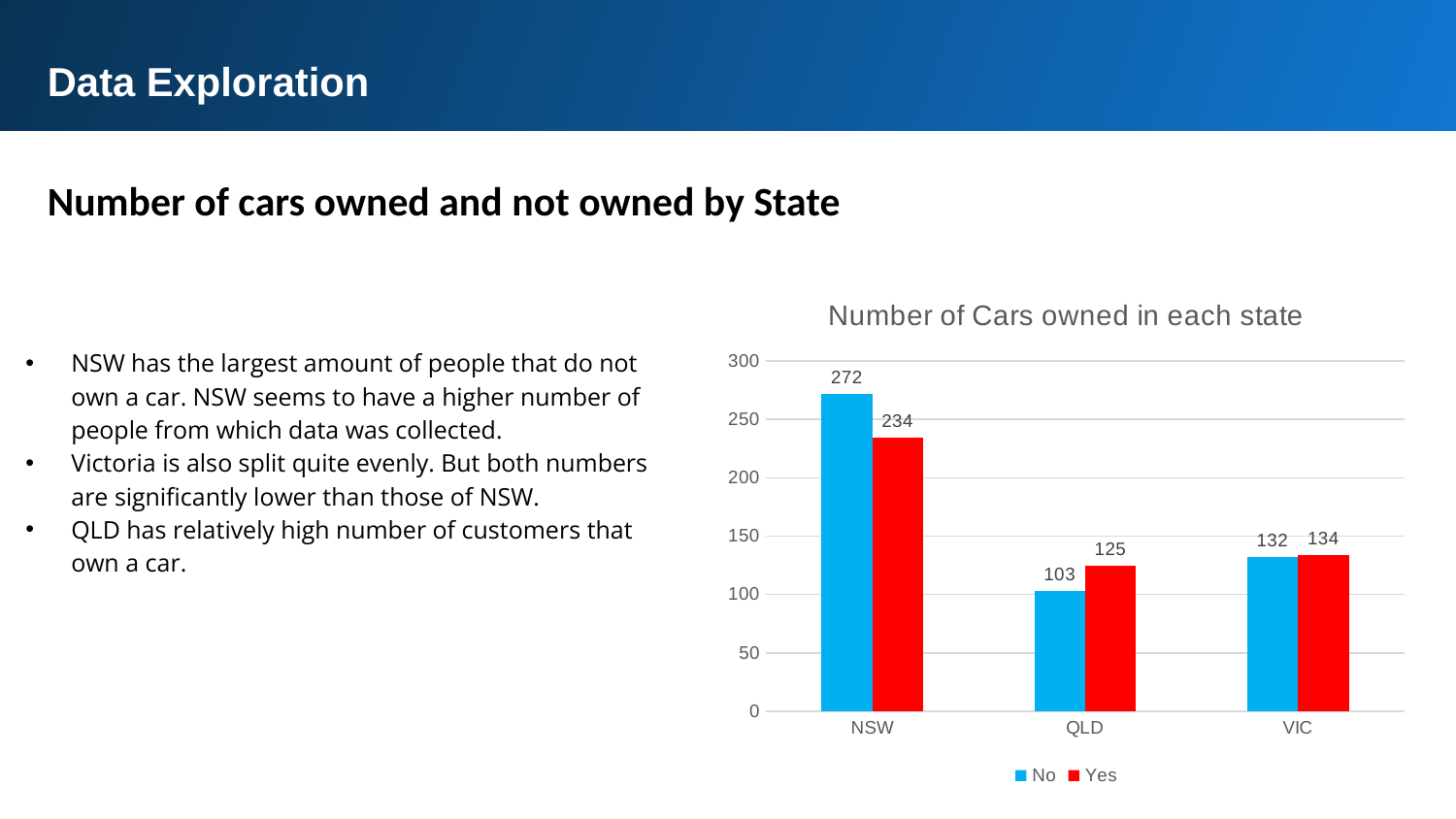

Data Exploration
Number of cars owned and not owned by State

NSW has the largest amount of people that do not own a car. NSW seems to have a higher number of people from which data was collected.
Victoria is also split quite evenly. But both numbers are significantly lower than those of NSW.
QLD has relatively high number of customers that own a car.

### Chart: Number of Cars owned in each state

| Category | No | Yes |
|---|---|---|
| NSW | 272.0 | 234.0 |
| QLD | 103.0 | 125.0 |
| VIC | 132.0 | 134.0 |